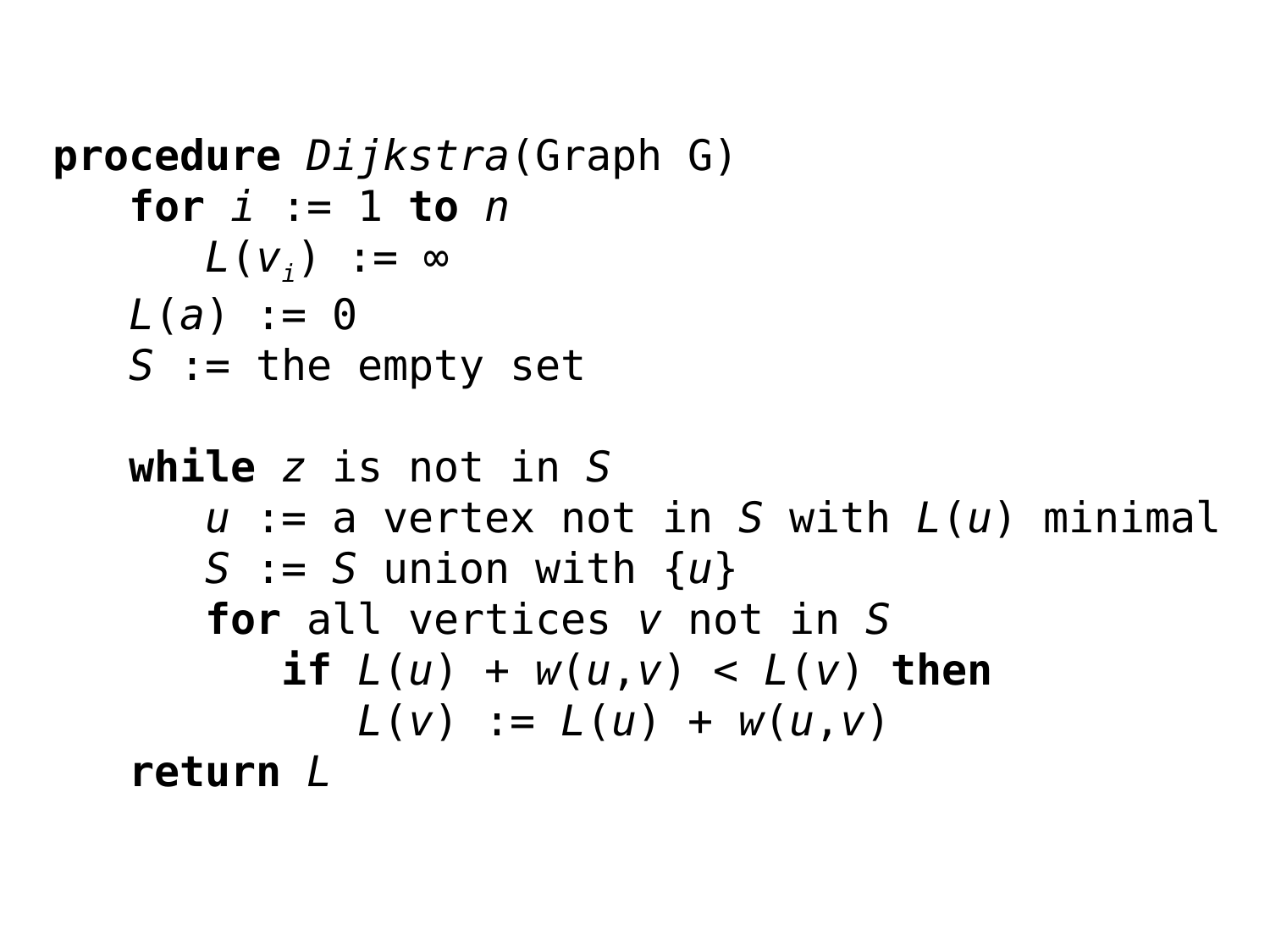

procedure Dijkstra(Graph G)
   for i := 1 to n
      L(vi) := ∞
   L(a) := 0
   S := the empty set

   while z is not in S
      u := a vertex not in S with L(u) minimal
      S := S union with {u}
      for all vertices v not in S
         if L(u) + w(u,v) < L(v) then
            L(v) := L(u) + w(u,v)
   return L